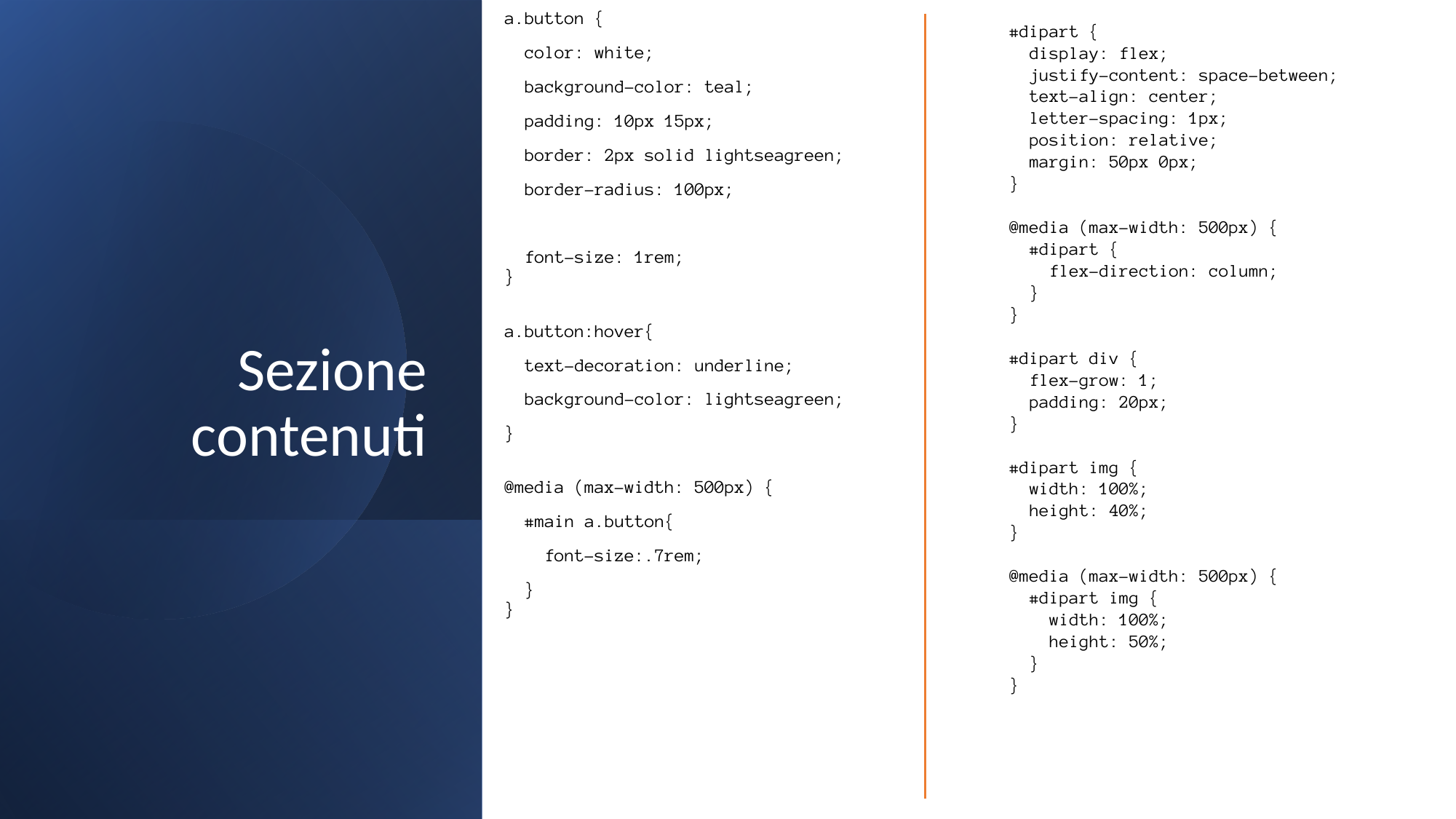

a.button {
  color: white;
  background-color: teal;
  padding: 10px 15px;
  border: 2px solid lightseagreen;
  border-radius: 100px;

  font-size: 1rem;
}
a.button:hover{
  text-decoration: underline;
  background-color: lightseagreen;
}
@media (max-width: 500px) {
  #main a.button{
    font-size:.7rem;
  }
}

#dipart {
  display: flex;
  justify-content: space-between;
  text-align: center;
  letter-spacing: 1px;
  position: relative;
  margin: 50px 0px;
}

@media (max-width: 500px) {
  #dipart {
    flex-direction: column;
  }
}
#dipart div {
  flex-grow: 1;
  padding: 20px;
}

#dipart img {
  width: 100%;
  height: 40%;
}
@media (max-width: 500px) {
  #dipart img {
    width: 100%;
    height: 50%;
  }
}

# Sezione contenuti